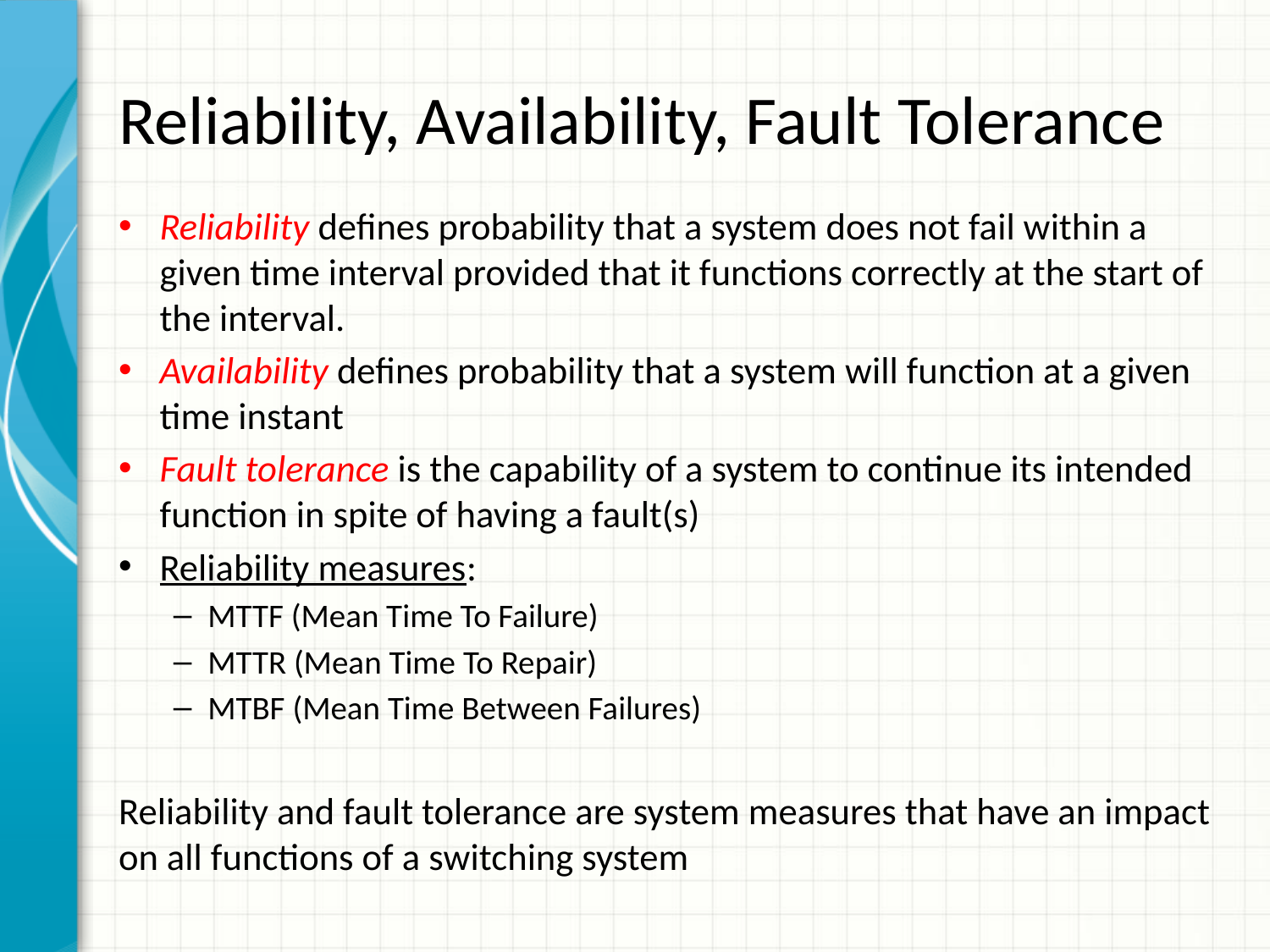

# Reliability, Availability, Fault Tolerance
Reliability defines probability that a system does not fail within a given time interval provided that it functions correctly at the start of the interval.
Availability defines probability that a system will function at a given time instant
Fault tolerance is the capability of a system to continue its intended function in spite of having a fault(s)
Reliability measures:
MTTF (Mean Time To Failure)
MTTR (Mean Time To Repair)
MTBF (Mean Time Between Failures)

Reliability and fault tolerance are system measures that have an impact on all functions of a switching system